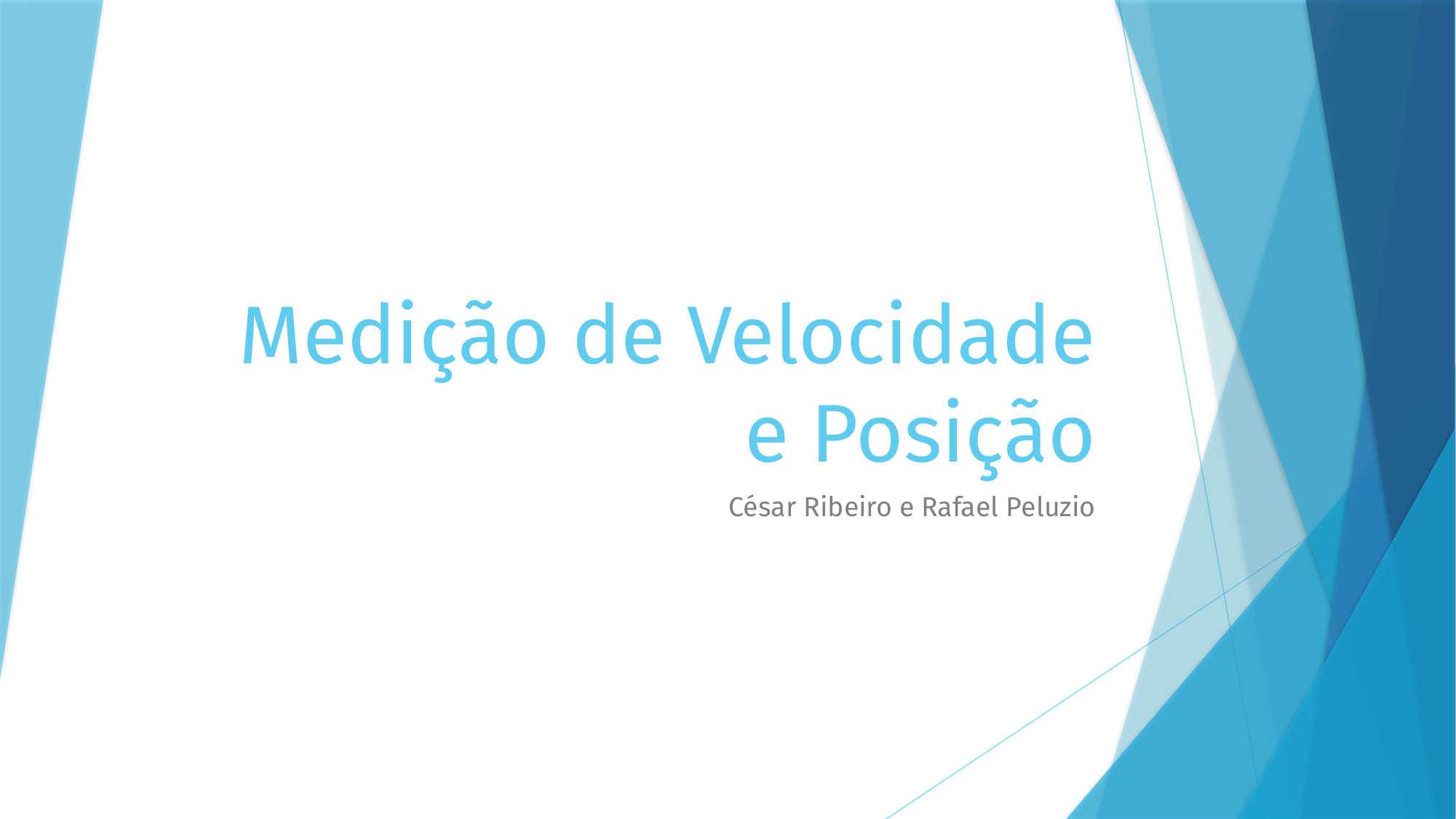

# Medição de Velocidade e Posição
César Ribeiro e Rafael Peluzio